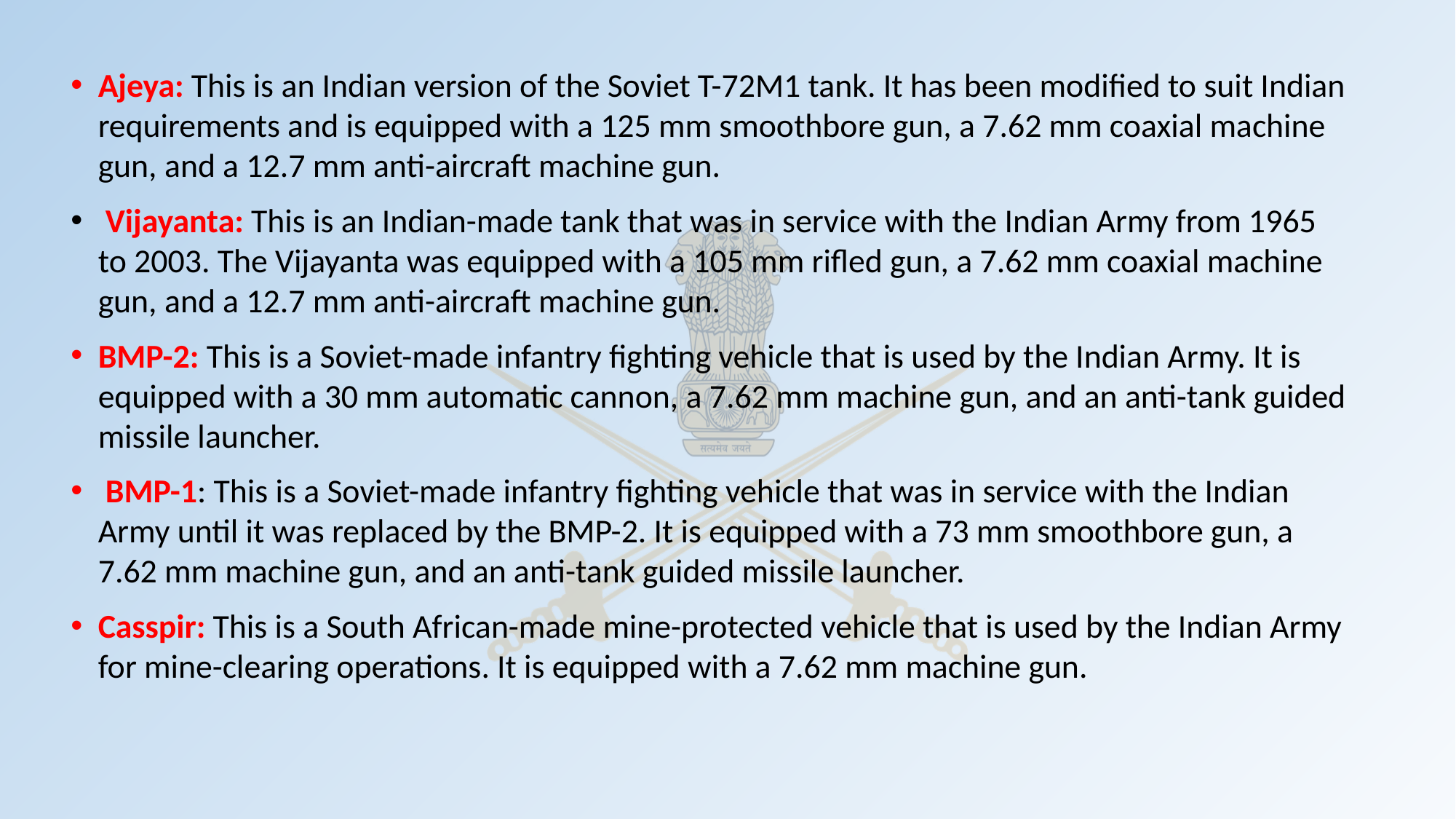

Ajeya: This is an Indian version of the Soviet T-72M1 tank. It has been modified to suit Indian requirements and is equipped with a 125 mm smoothbore gun, a 7.62 mm coaxial machine gun, and a 12.7 mm anti-aircraft machine gun.
 Vijayanta: This is an Indian-made tank that was in service with the Indian Army from 1965 to 2003. The Vijayanta was equipped with a 105 mm rifled gun, a 7.62 mm coaxial machine gun, and a 12.7 mm anti-aircraft machine gun.
BMP-2: This is a Soviet-made infantry fighting vehicle that is used by the Indian Army. It is equipped with a 30 mm automatic cannon, a 7.62 mm machine gun, and an anti-tank guided missile launcher.
 BMP-1: This is a Soviet-made infantry fighting vehicle that was in service with the Indian Army until it was replaced by the BMP-2. It is equipped with a 73 mm smoothbore gun, a 7.62 mm machine gun, and an anti-tank guided missile launcher.
Casspir: This is a South African-made mine-protected vehicle that is used by the Indian Army for mine-clearing operations. It is equipped with a 7.62 mm machine gun.